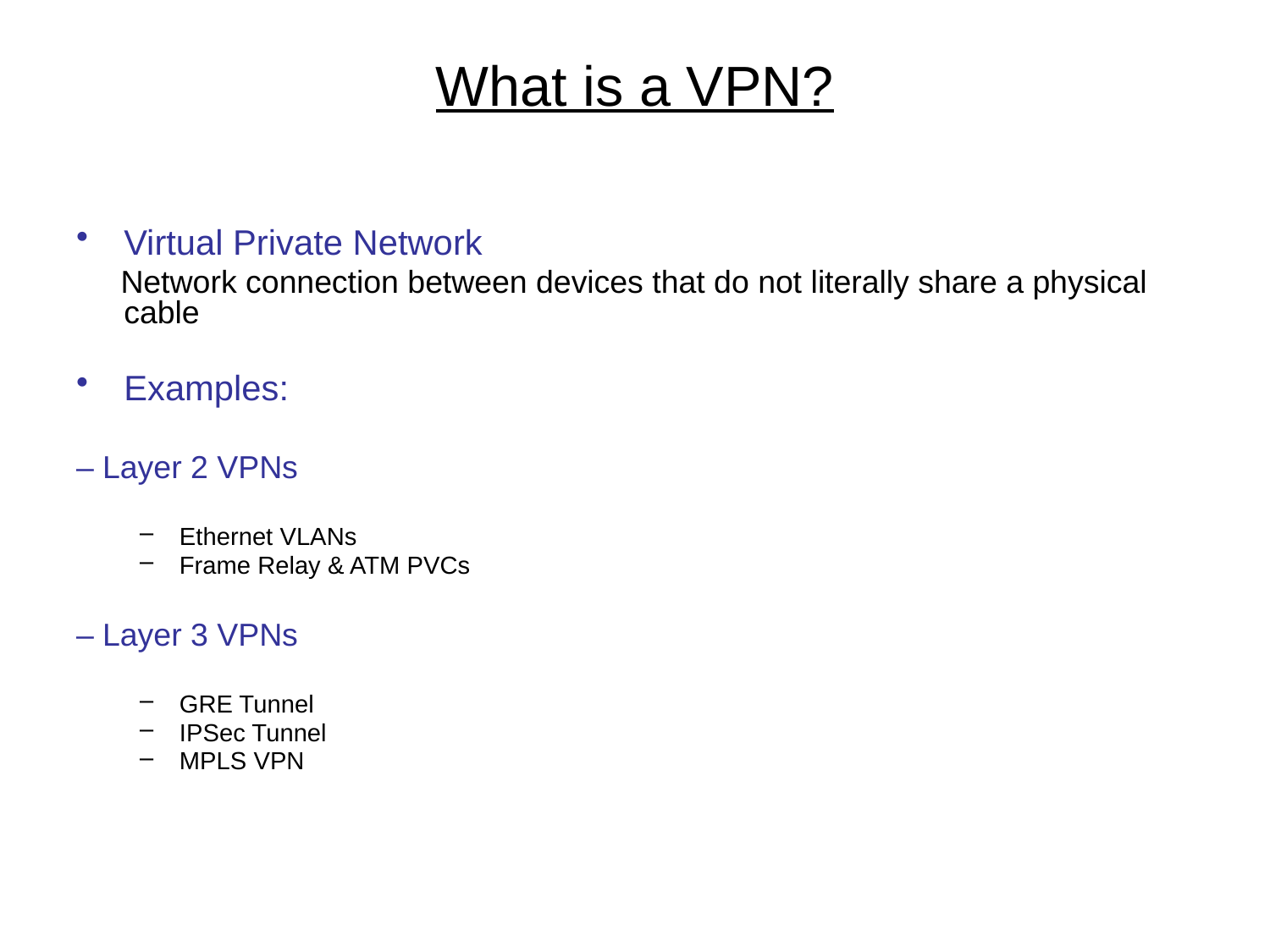

# What is a VPN?
Virtual Private Network
     Network connection between devices that do not literally share a physical cable

Examples:

– Layer 2 VPNs

Ethernet VLANs
Frame Relay & ATM PVCs

– Layer 3 VPNs

GRE Tunnel
IPSec Tunnel
MPLS VPN